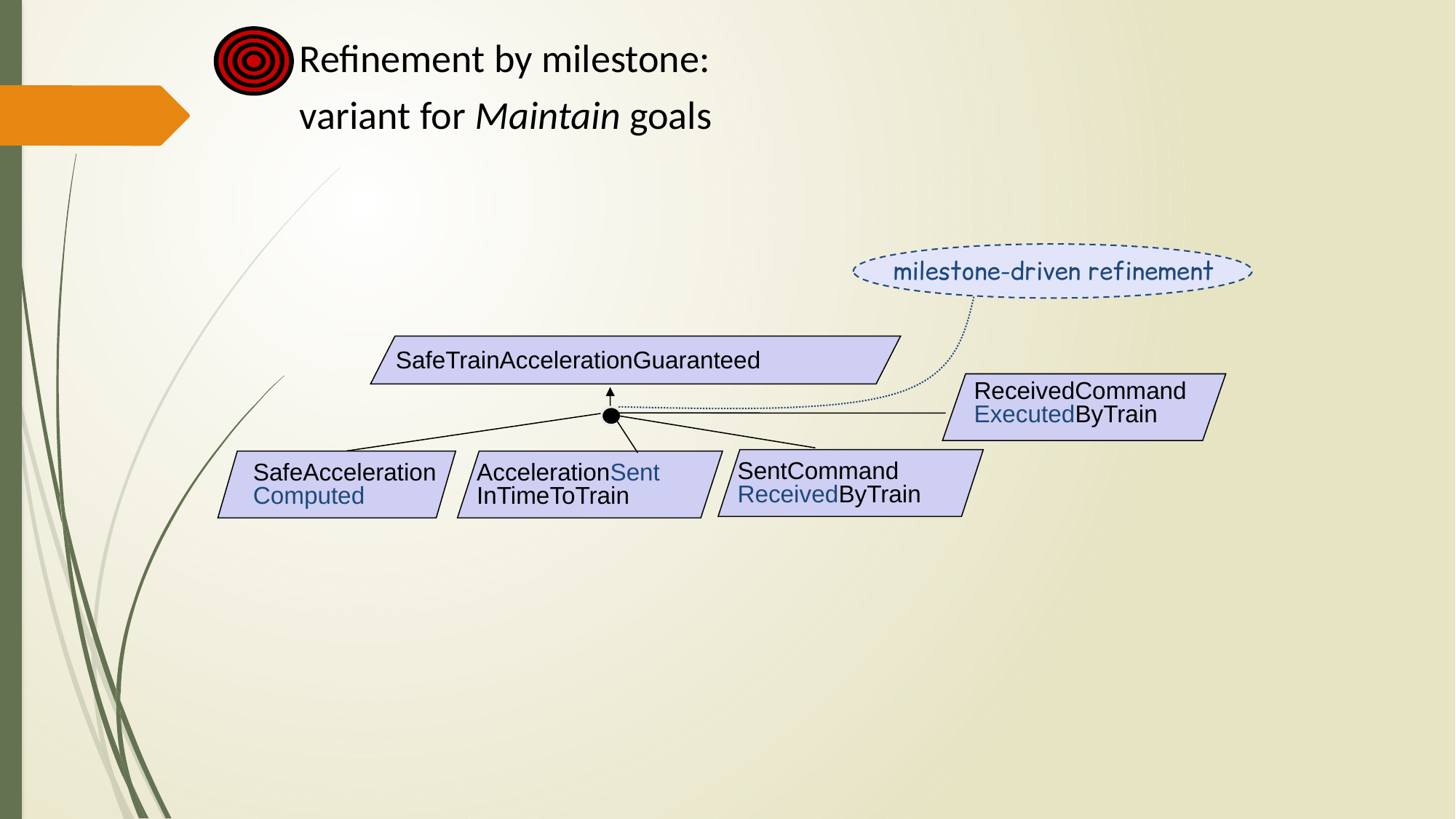

Refinement by milestone:
variant for Maintain goals

milestone-driven refinement

SafeTrainAccelerationGuaranteed

ReceivedCommand
ExecutedByTrain

SentCommand
ReceivedByTrain
SafeAcceleration
Computed
AccelerationSent
InTimeToTrain